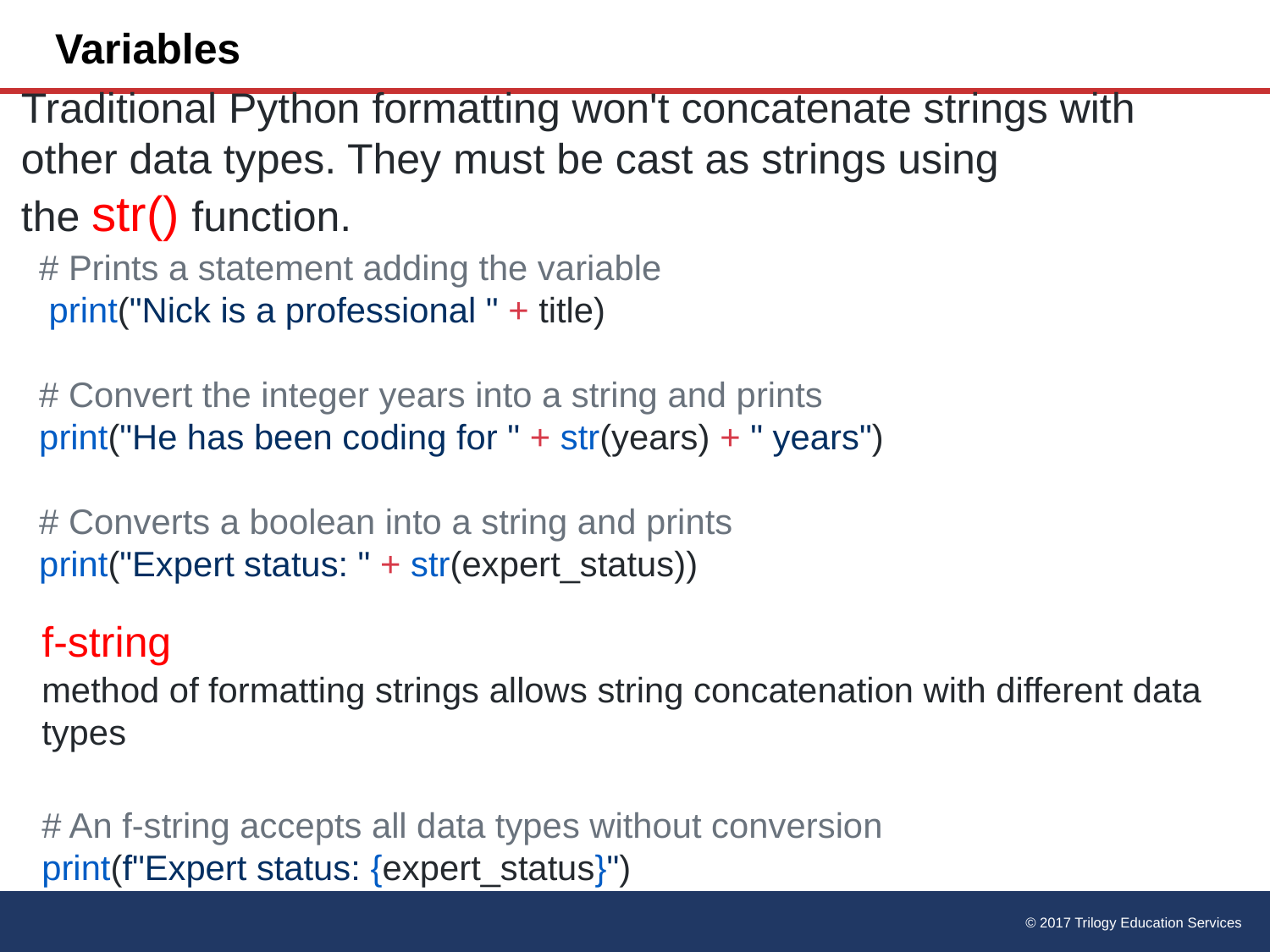

# Variables
Traditional Python formatting won't concatenate strings with other data types. They must be cast as strings using the str() function.
# Prints a statement adding the variable print("Nick is a professional " + title) # Convert the integer years into a string and prints print("He has been coding for " + str(years) + " years") # Converts a boolean into a string and prints print("Expert status: " + str(expert_status))
f-string 
method of formatting strings allows string concatenation with different data types
# An f-string accepts all data types without conversion
print(f"Expert status: {expert_status}")